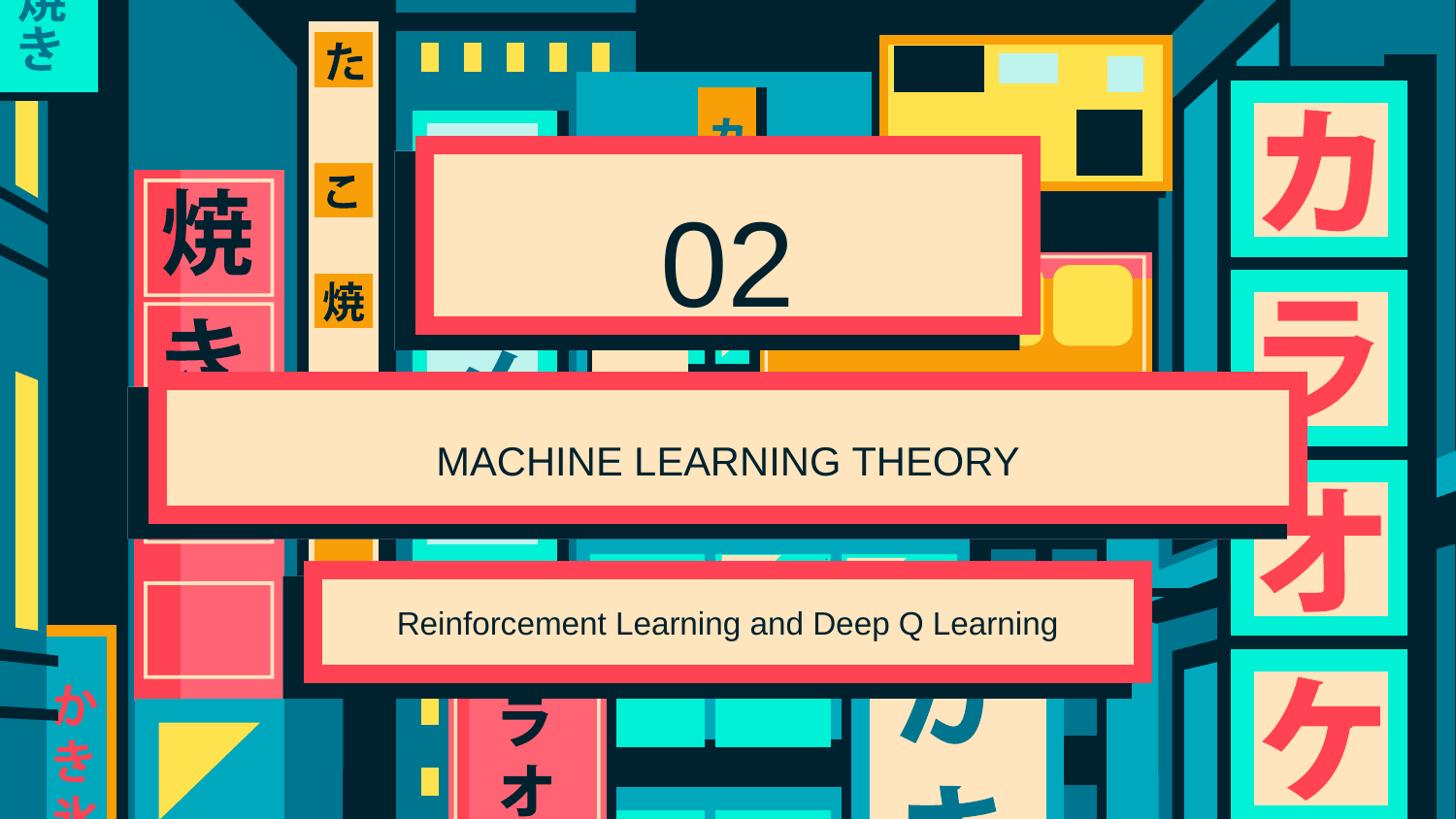

02
# MACHINE LEARNING THEORY
Reinforcement Learning and Deep Q Learning